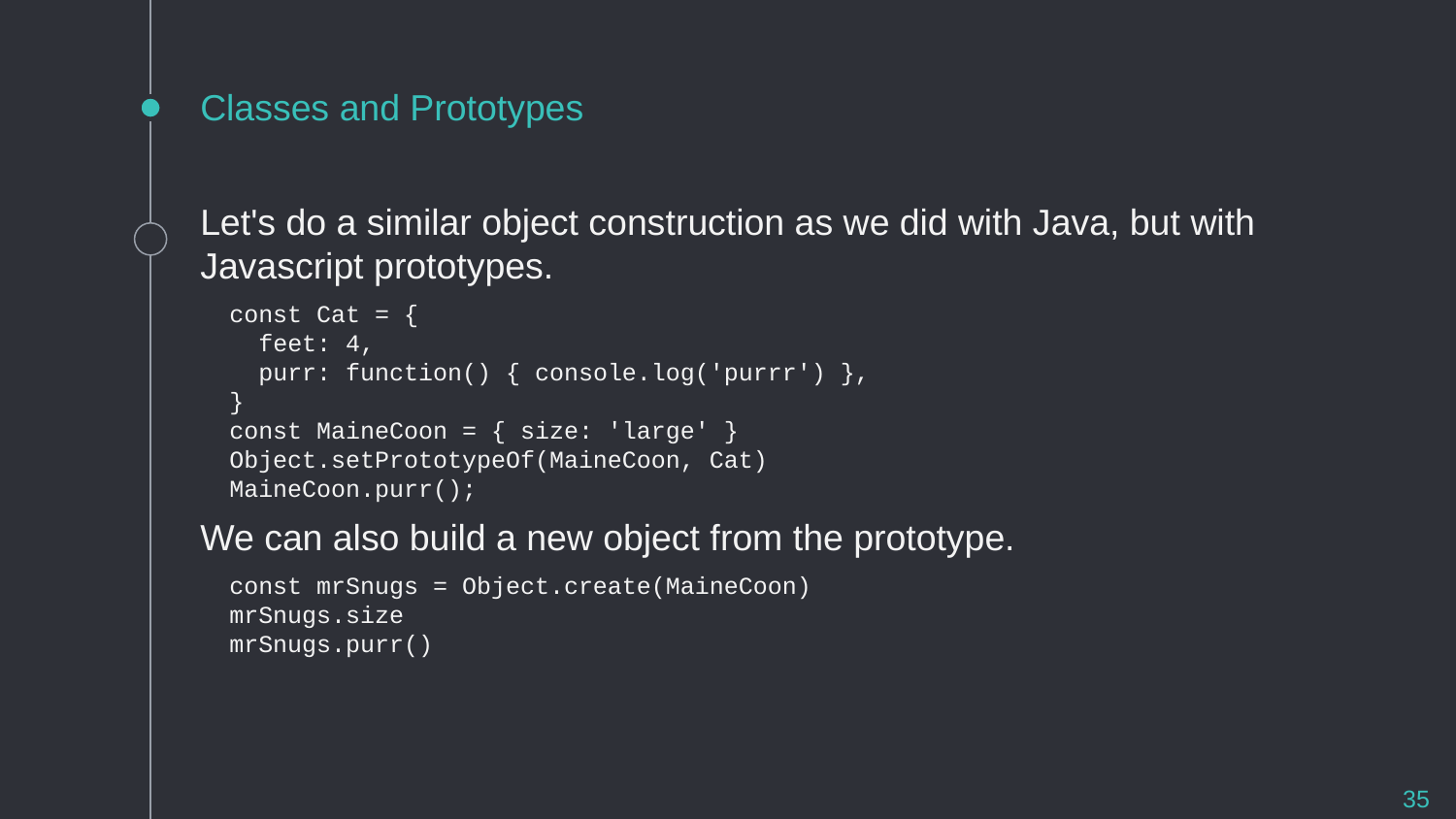

# Classes and Prototypes
Let's do a similar object construction as we did with Java, but with Javascript prototypes.
  const Cat = {
    feet: 4,
    purr: function() { console.log('purrr') },
  }
  const MaineCoon = { size: 'large' }
  Object.setPrototypeOf(MaineCoon, Cat)
  MaineCoon.purr();
We can also build a new object from the prototype.
  const mrSnugs = Object.create(MaineCoon)
  mrSnugs.size
  mrSnugs.purr()

35